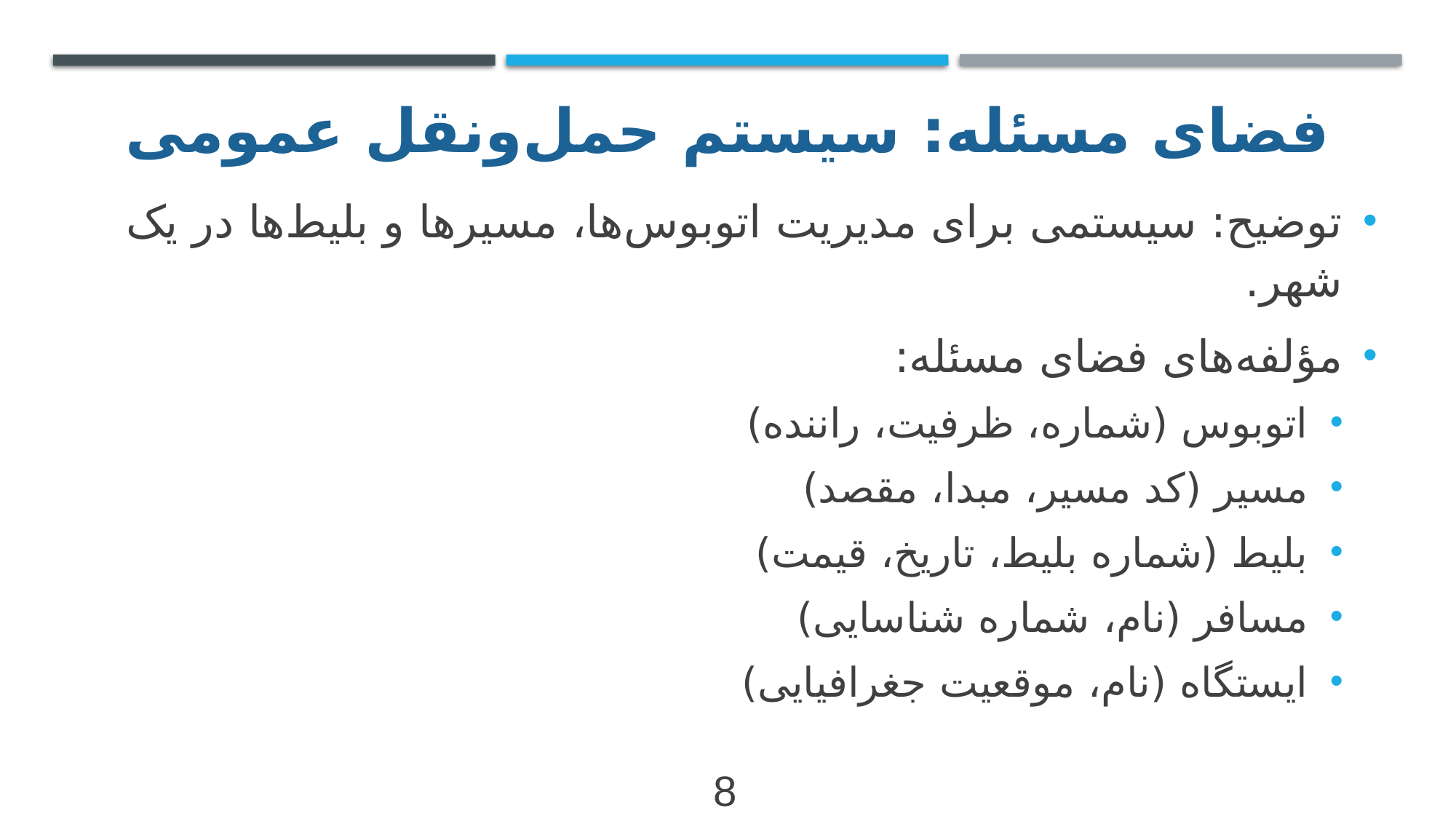

# فضای مسئله: سیستم حمل‌ونقل عمومی
توضیح: سیستمی برای مدیریت اتوبوس‌ها، مسیرها و بلیط‌ها در یک شهر.
مؤلفه‌های فضای مسئله:
اتوبوس (شماره، ظرفیت، راننده)
مسیر (کد مسیر، مبدا، مقصد)
بلیط (شماره بلیط، تاریخ، قیمت)
مسافر (نام، شماره شناسایی)
ایستگاه (نام، موقعیت جغرافیایی)